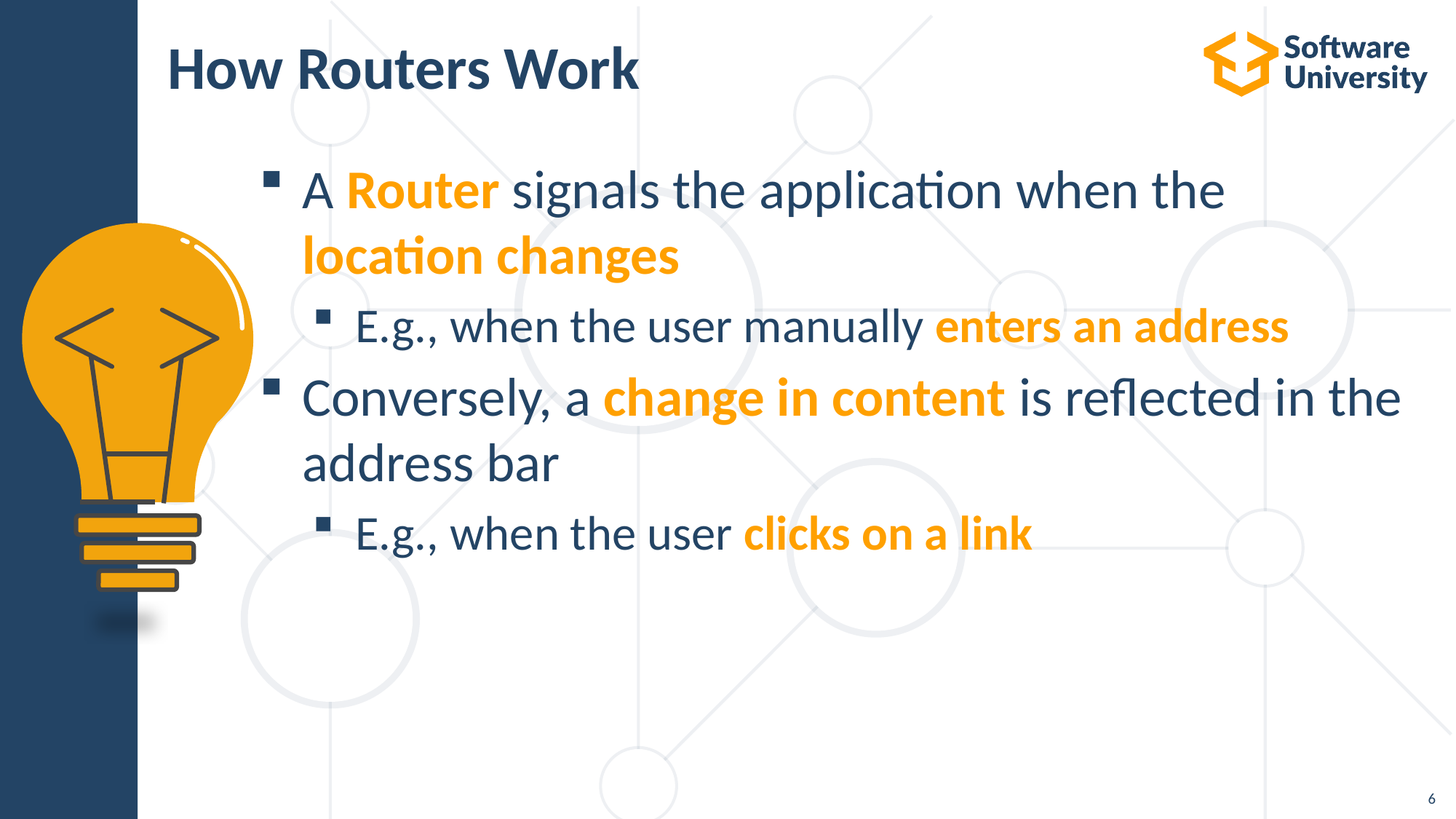

# How Routers Work
A Router signals the application when the location changes
E.g., when the user manually enters an address
Conversely, a change in content is reflected in the address bar
E.g., when the user clicks on a link
6